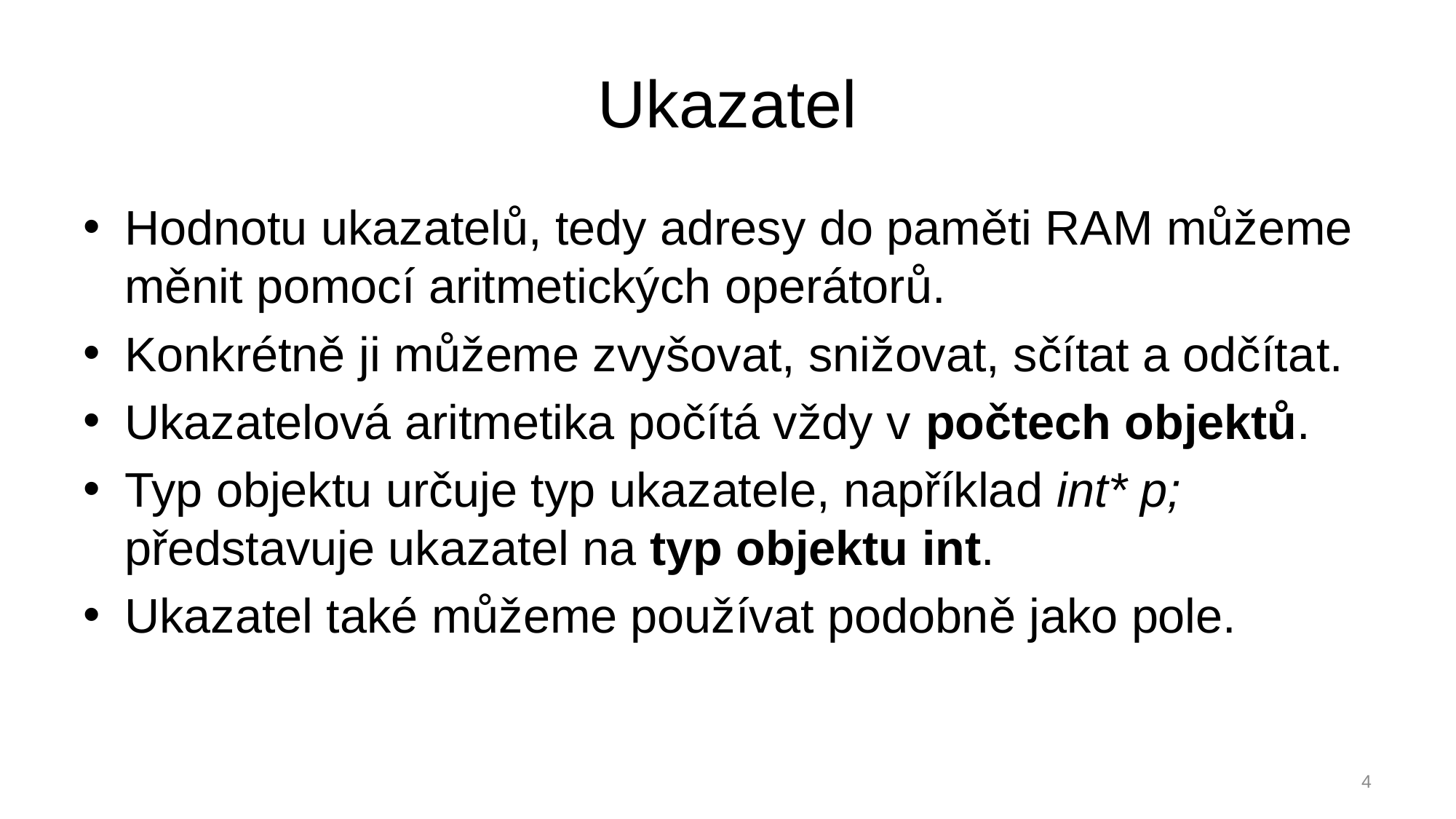

# Ukazatel
Hodnotu ukazatelů, tedy adresy do paměti RAM můžeme měnit pomocí aritmetických operátorů.
Konkrétně ji můžeme zvyšovat, snižovat, sčítat a odčítat.
Ukazatelová aritmetika počítá vždy v počtech objektů.
Typ objektu určuje typ ukazatele, například int* p; představuje ukazatel na typ objektu int.
Ukazatel také můžeme používat podobně jako pole.
4